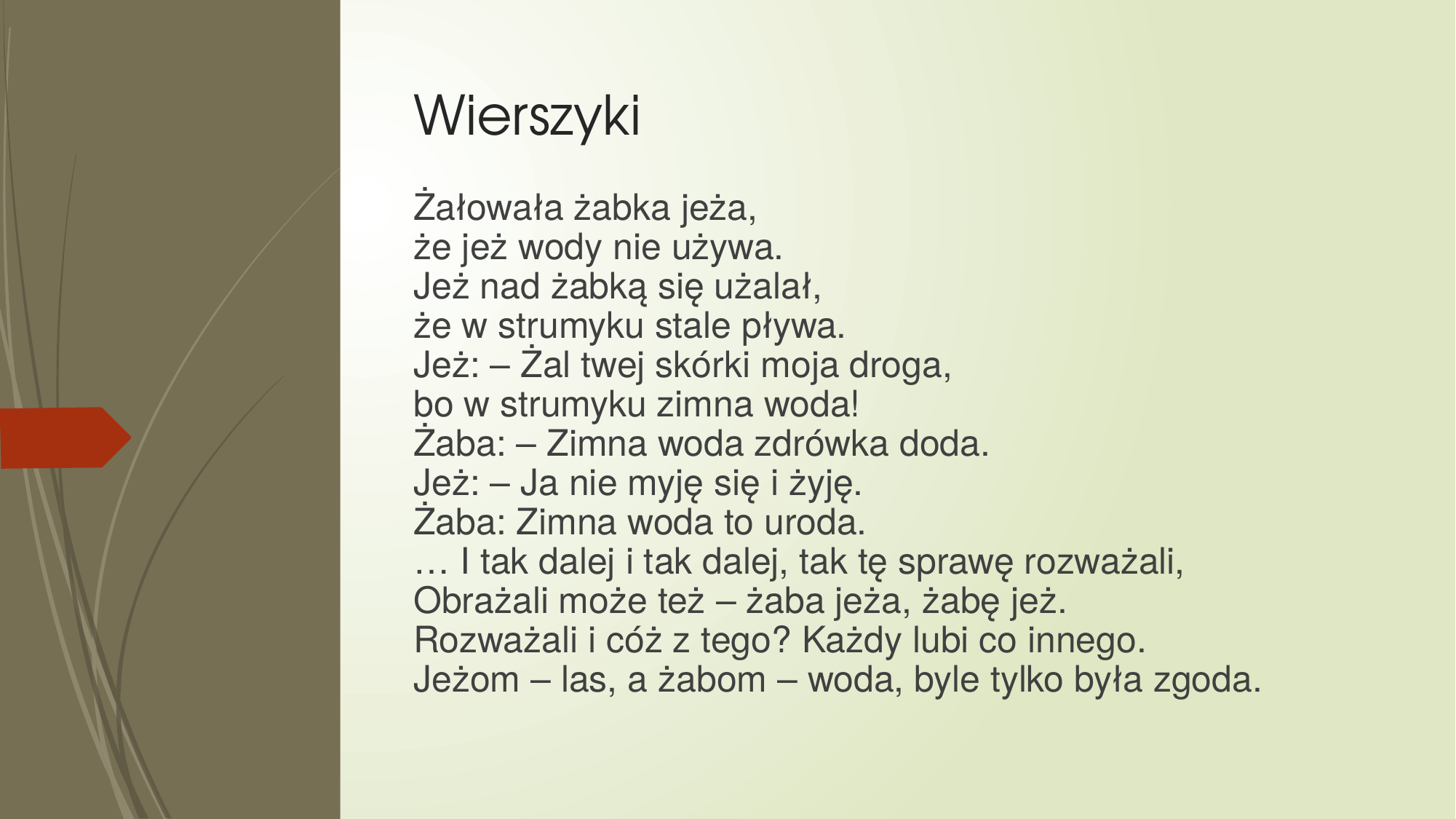

# Wierszyki
Żałowała żabka jeża,
że jeż wody nie używa.
Jeż nad żabką się użalał,
że w strumyku stale pływa.
Jeż: – Żal twej skórki moja droga,
bo w strumyku zimna woda!
Żaba: – Zimna woda zdrówka doda.
Jeż: – Ja nie myję się i żyję.
Żaba: Zimna woda to uroda.
… I tak dalej i tak dalej, tak tę sprawę rozważali,
Obrażali może też – żaba jeża, żabę jeż.
Rozważali i cóż z tego? Każdy lubi co innego.
Jeżom – las, a żabom – woda, byle tylko była zgoda.